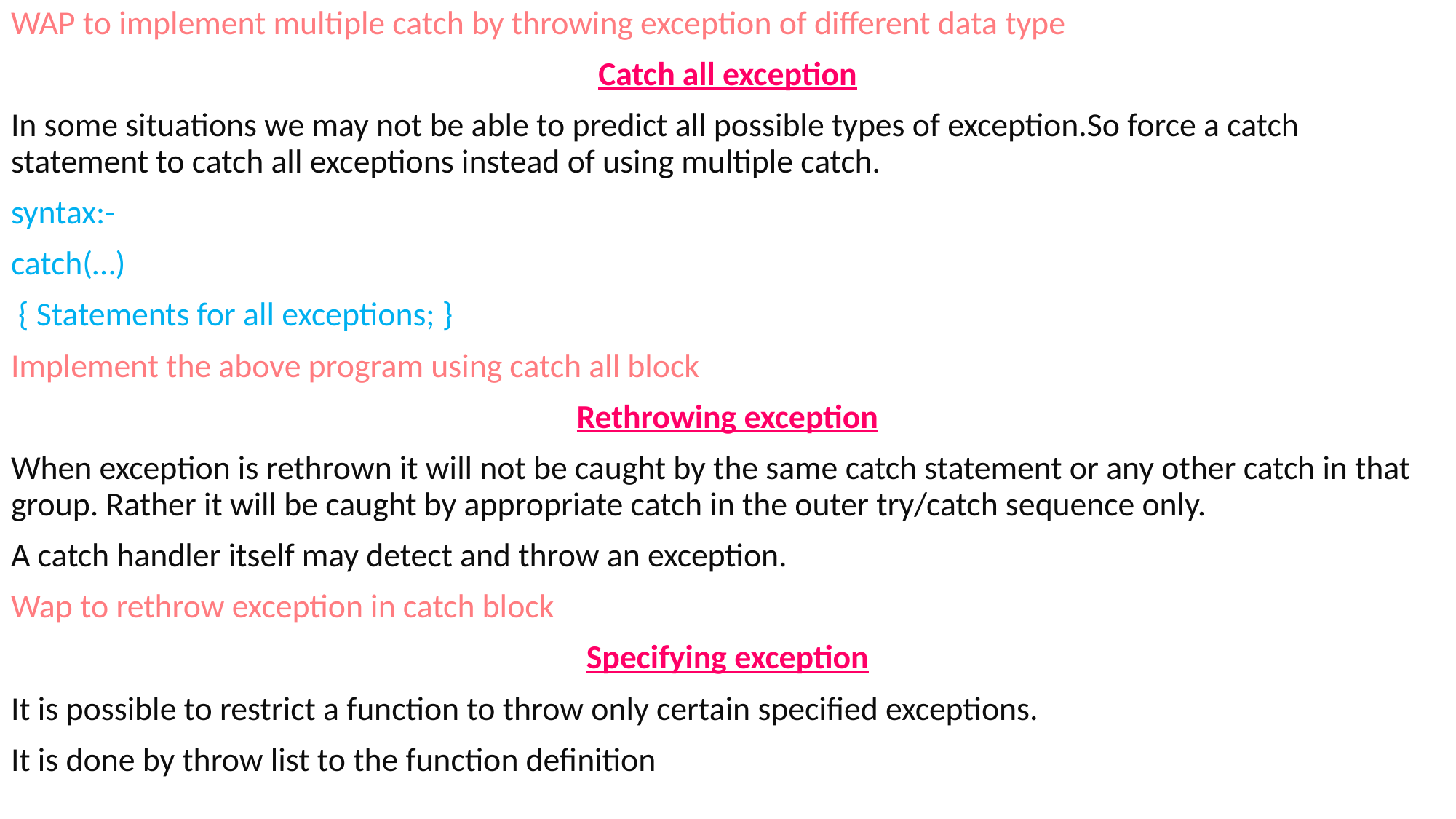

WAP to implement multiple catch by throwing exception of different data type
Catch all exception
In some situations we may not be able to predict all possible types of exception.So force a catch statement to catch all exceptions instead of using multiple catch.
syntax:-
catch(…)
 { Statements for all exceptions; }
Implement the above program using catch all block
Rethrowing exception
When exception is rethrown it will not be caught by the same catch statement or any other catch in that group. Rather it will be caught by appropriate catch in the outer try/catch sequence only.
A catch handler itself may detect and throw an exception.
Wap to rethrow exception in catch block
Specifying exception
It is possible to restrict a function to throw only certain specified exceptions.
It is done by throw list to the function definition